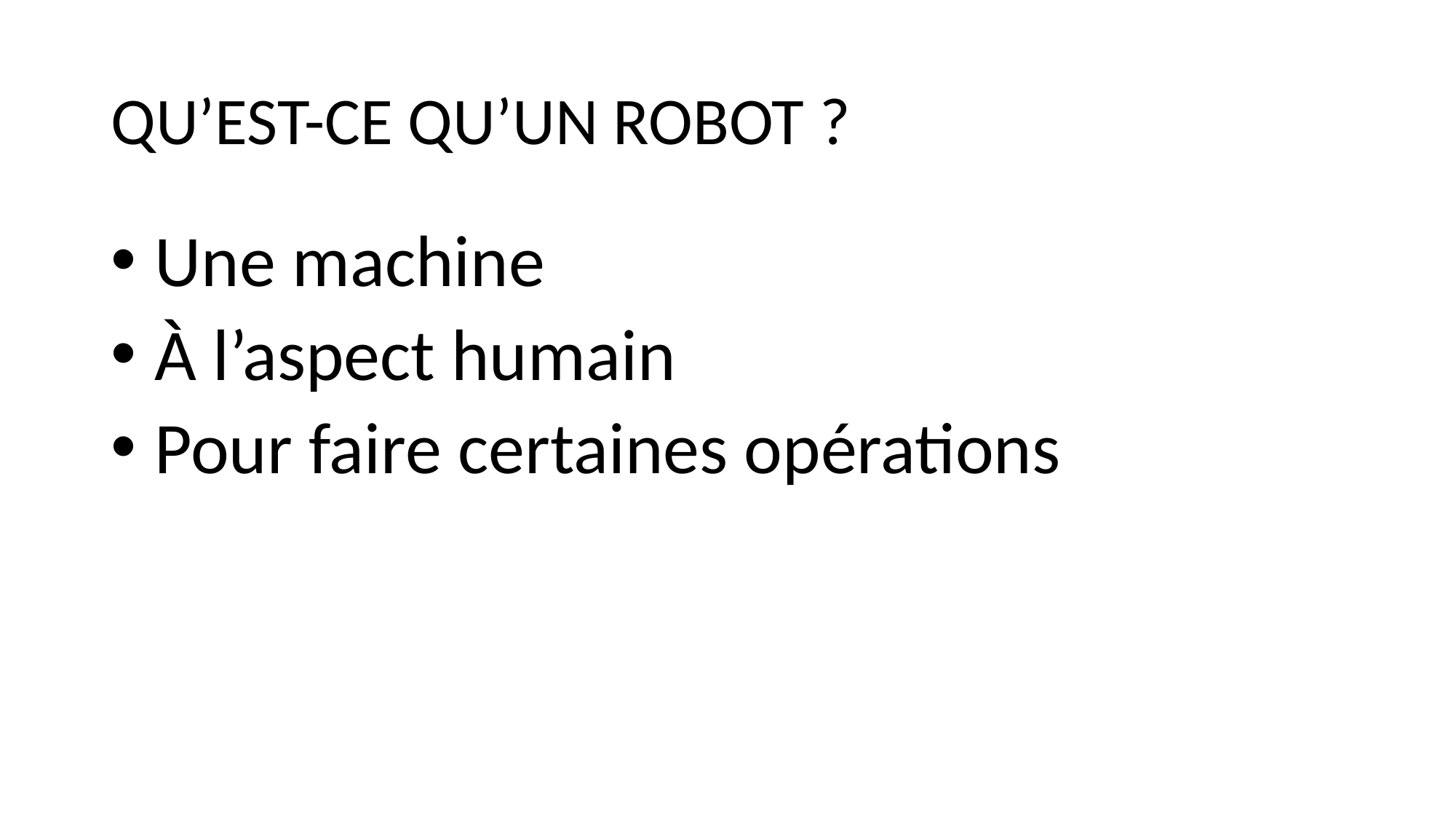

# QU’EST-CE QU’UN ROBOT ?
 Une machine
 À l’aspect humain
 Pour faire certaines opérations